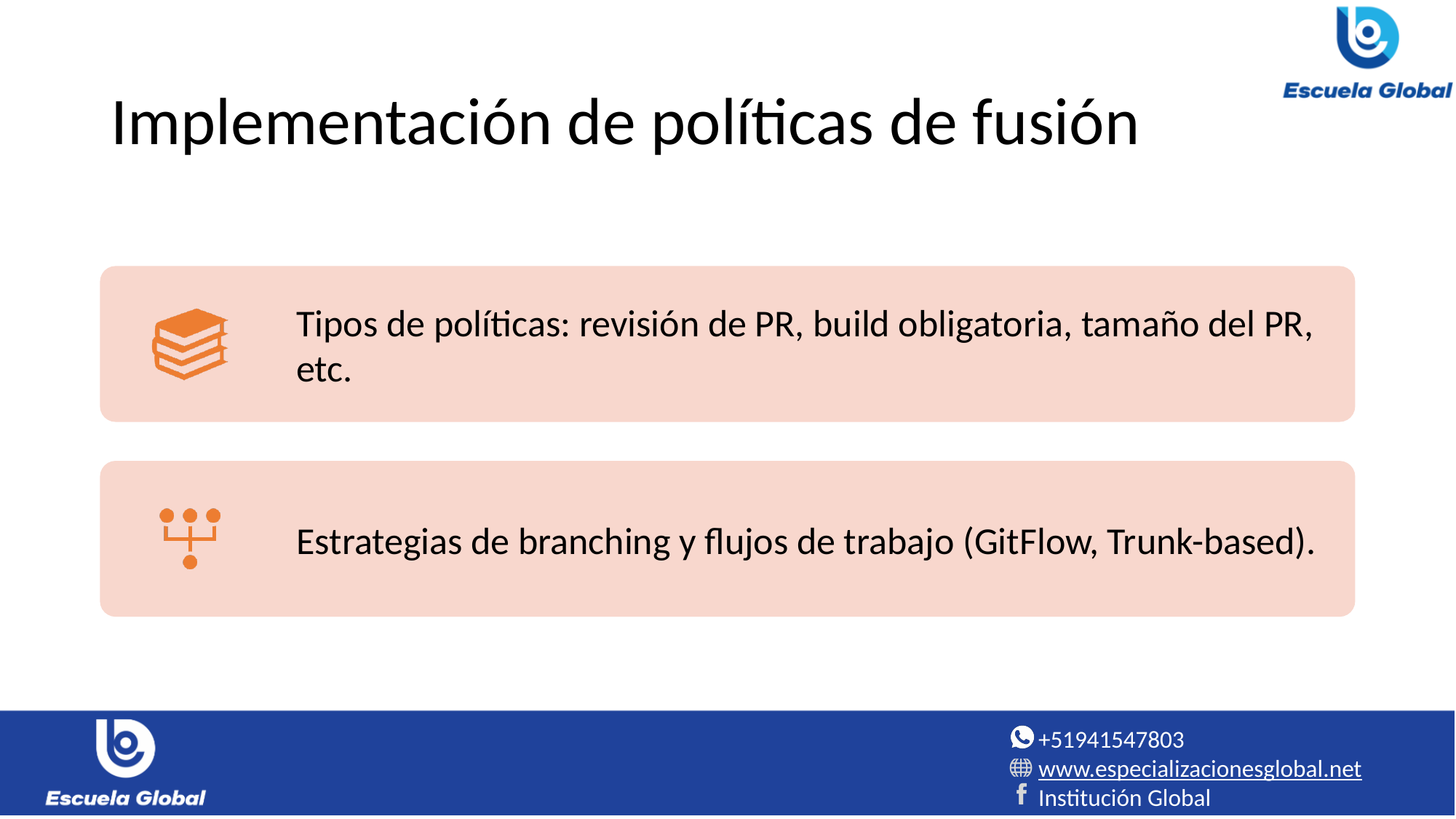

# Implementación de políticas de fusión
Tipos de políticas: revisión de PR, build obligatoria, tamaño del PR, etc.
Estrategias de branching y flujos de trabajo (GitFlow, Trunk-based).